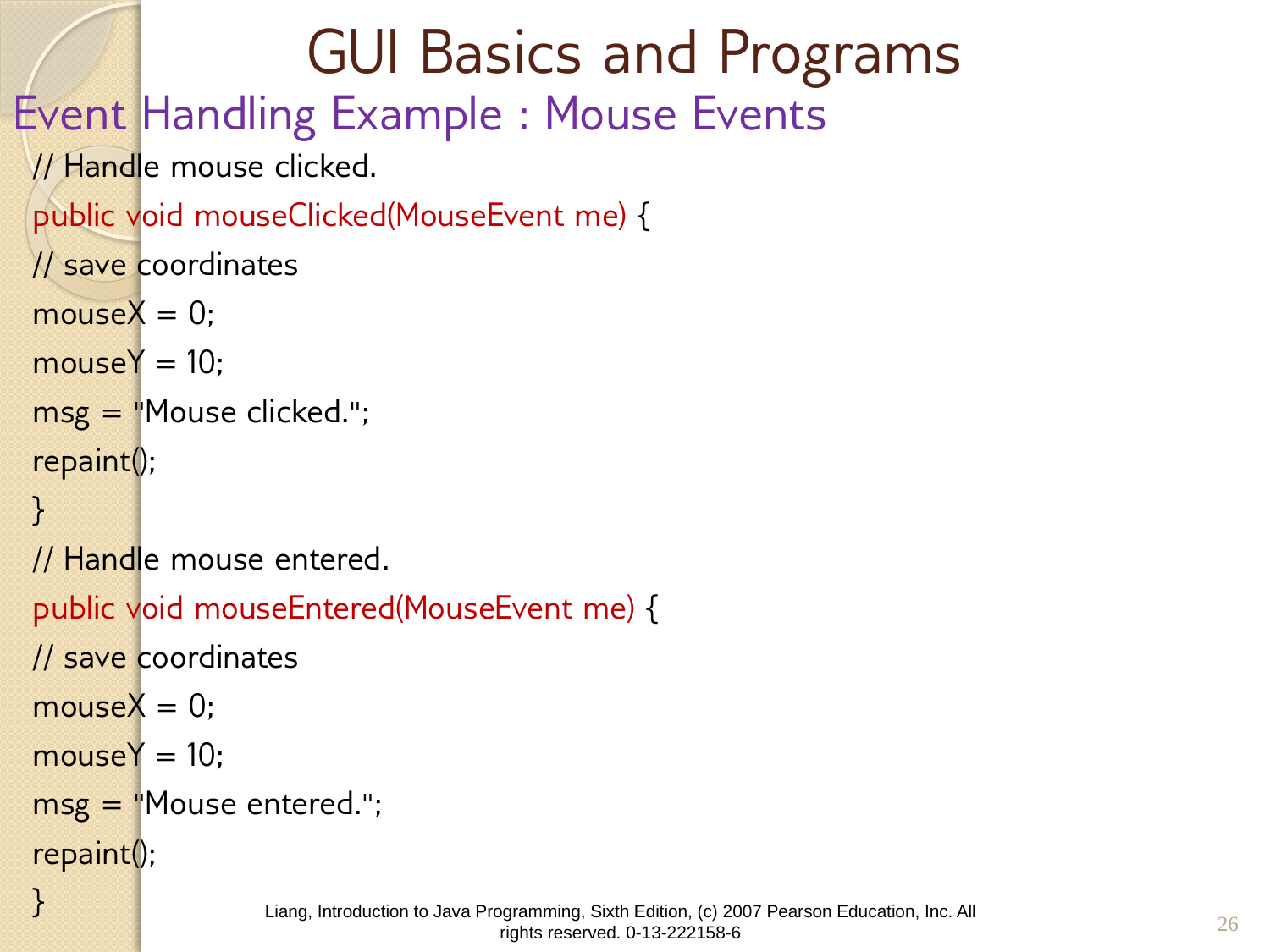

# GUI Basics and Programs
Event Handling Example : Mouse Events
// Handle mouse clicked.
public void mouseClicked(MouseEvent me) {
// save coordinates
mouseX = 0;
mouseY = 10;
msg = "Mouse clicked.";
repaint();
}
// Handle mouse entered.
public void mouseEntered(MouseEvent me) {
// save coordinates
mouseX = 0;
mouseY = 10;
msg = "Mouse entered.";
repaint();
}
26